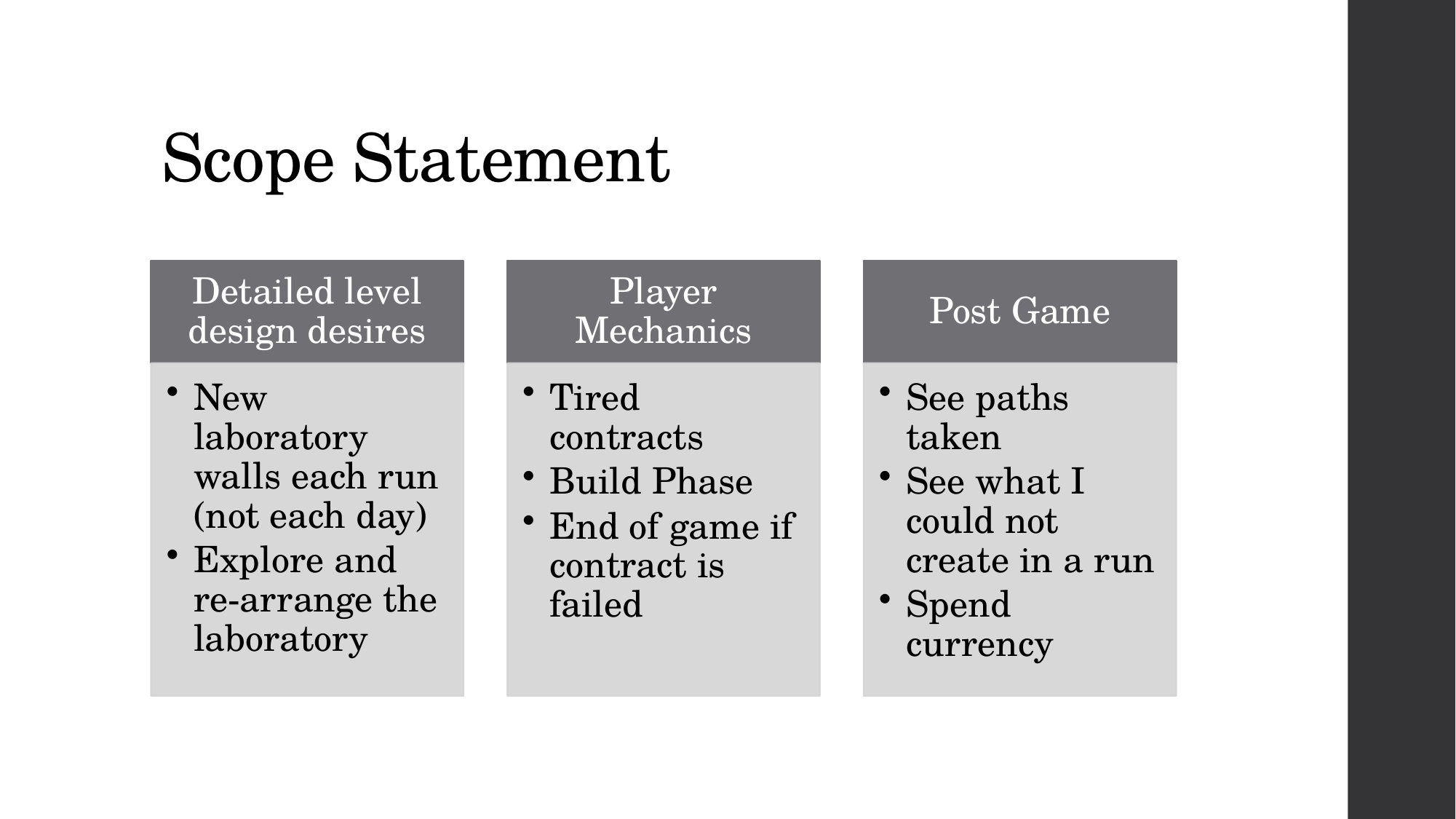

# Scope Statement
Detailed level design desires
New laboratory walls each run (not each day)
Explore and re-arrange the laboratory
Player Mechanics
Tired contracts
Build Phase
End of game if contract is failed
Post Game
See paths taken
See what I could not create in a run
Spend currency